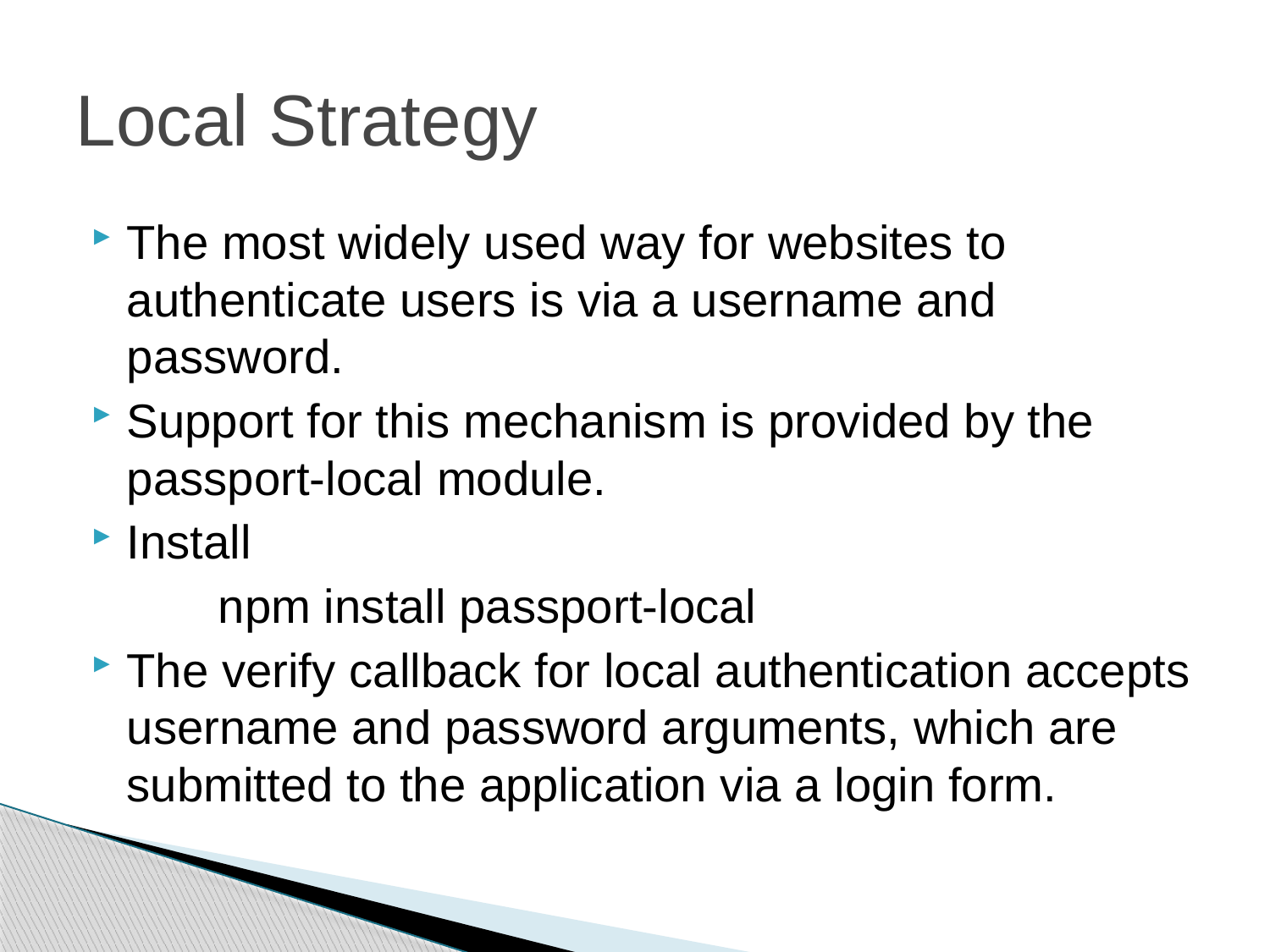

# Local Strategy
The most widely used way for websites to authenticate users is via a username and password.
Support for this mechanism is provided by the passport-local module.
Install
	npm install passport-local
The verify callback for local authentication accepts username and password arguments, which are submitted to the application via a login form.